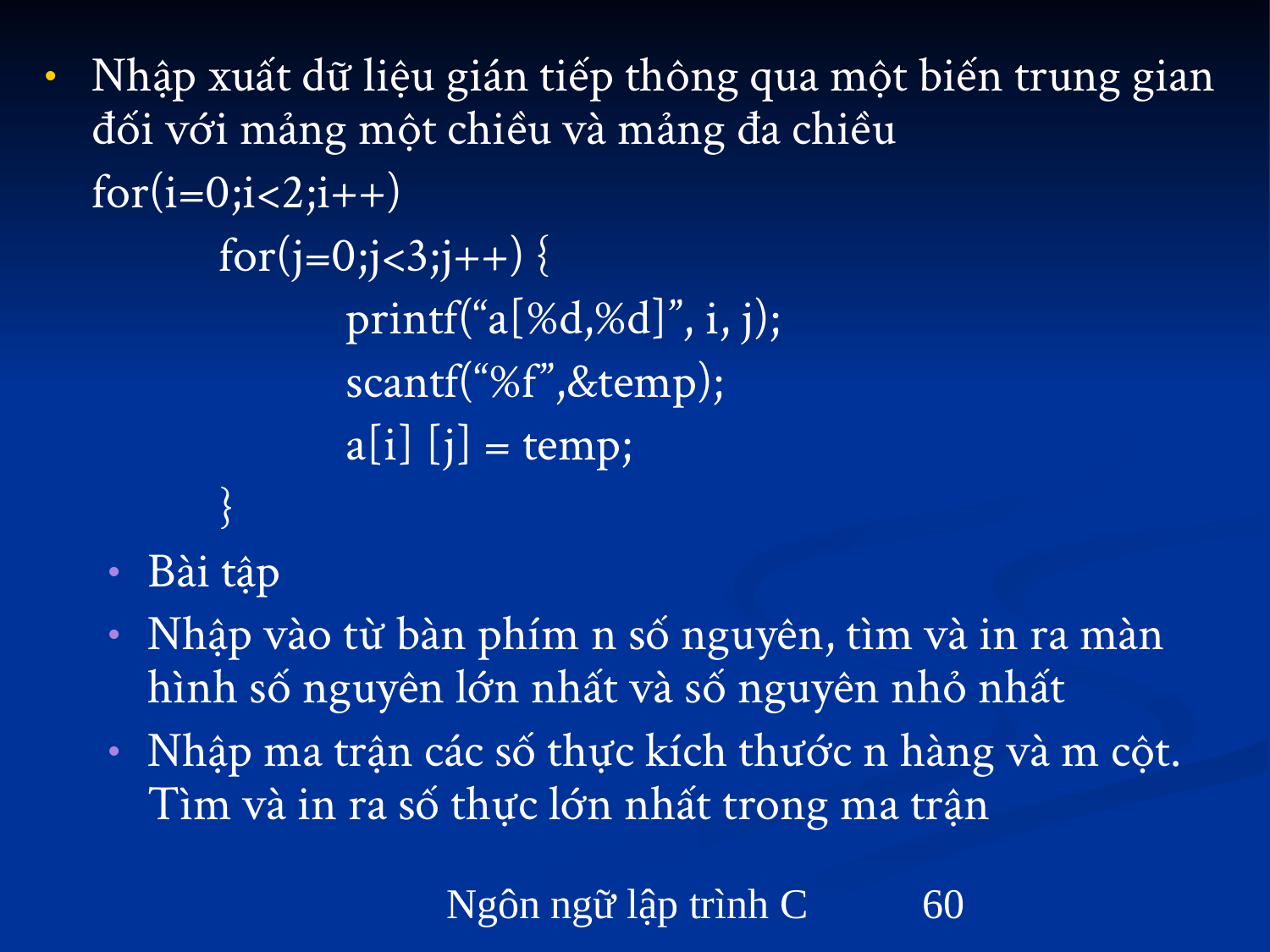

Nhập xuất dữ liệu gián tiếp thông qua một biến trung gian đối với mảng một chiều và mảng đa chiều
	for(i=0;i<2;i++)
		for(j=0;j<3;j++) {
			printf(“a[%d,%d]”, i, j);
			scantf(“%f”,&temp);
			a[i] [j] = temp;
		}
Bài tập
Nhập vào từ bàn phím n số nguyên, tìm và in ra màn hình số nguyên lớn nhất và số nguyên nhỏ nhất
Nhập ma trận các số thực kích thước n hàng và m cột. Tìm và in ra số thực lớn nhất trong ma trận
Ngôn ngữ lập trình C
60